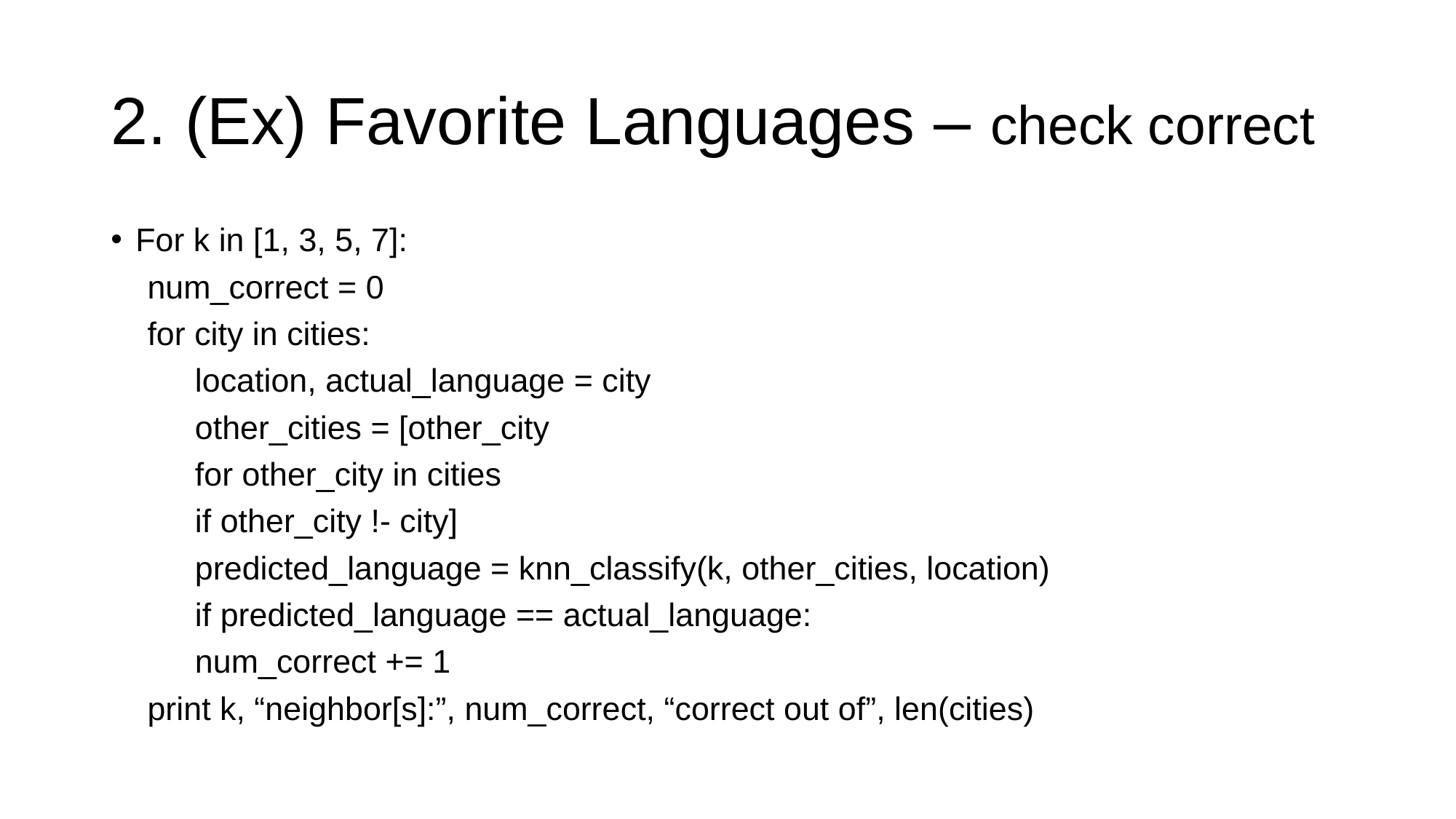

# 2. (Ex) Favorite Languages – check correct
For k in [1, 3, 5, 7]:
    num_correct = 0
    for city in cities:
	location, actual_language = city
	other_cities = [other_city
		for other_city in cities
		if other_city !- city]
	predicted_language = knn_classify(k, other_cities, location)
	if predicted_language == actual_language:
		num_correct += 1
    print k, “neighbor[s]:”, num_correct, “correct out of”, len(cities)